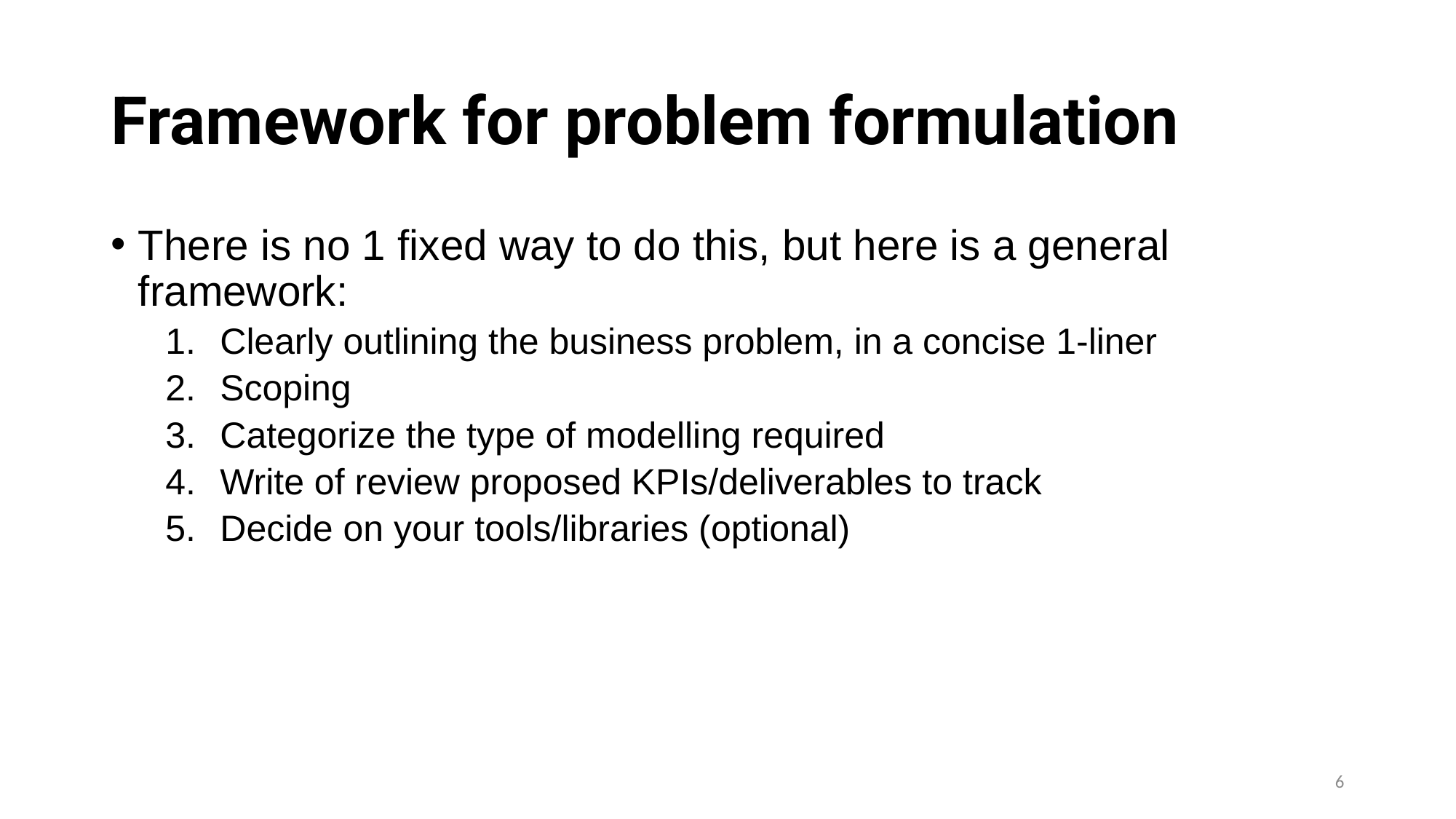

# Framework for problem formulation
There is no 1 fixed way to do this, but here is a general framework:
Clearly outlining the business problem, in a concise 1-liner
Scoping
Categorize the type of modelling required
Write of review proposed KPIs/deliverables to track
Decide on your tools/libraries (optional)

6